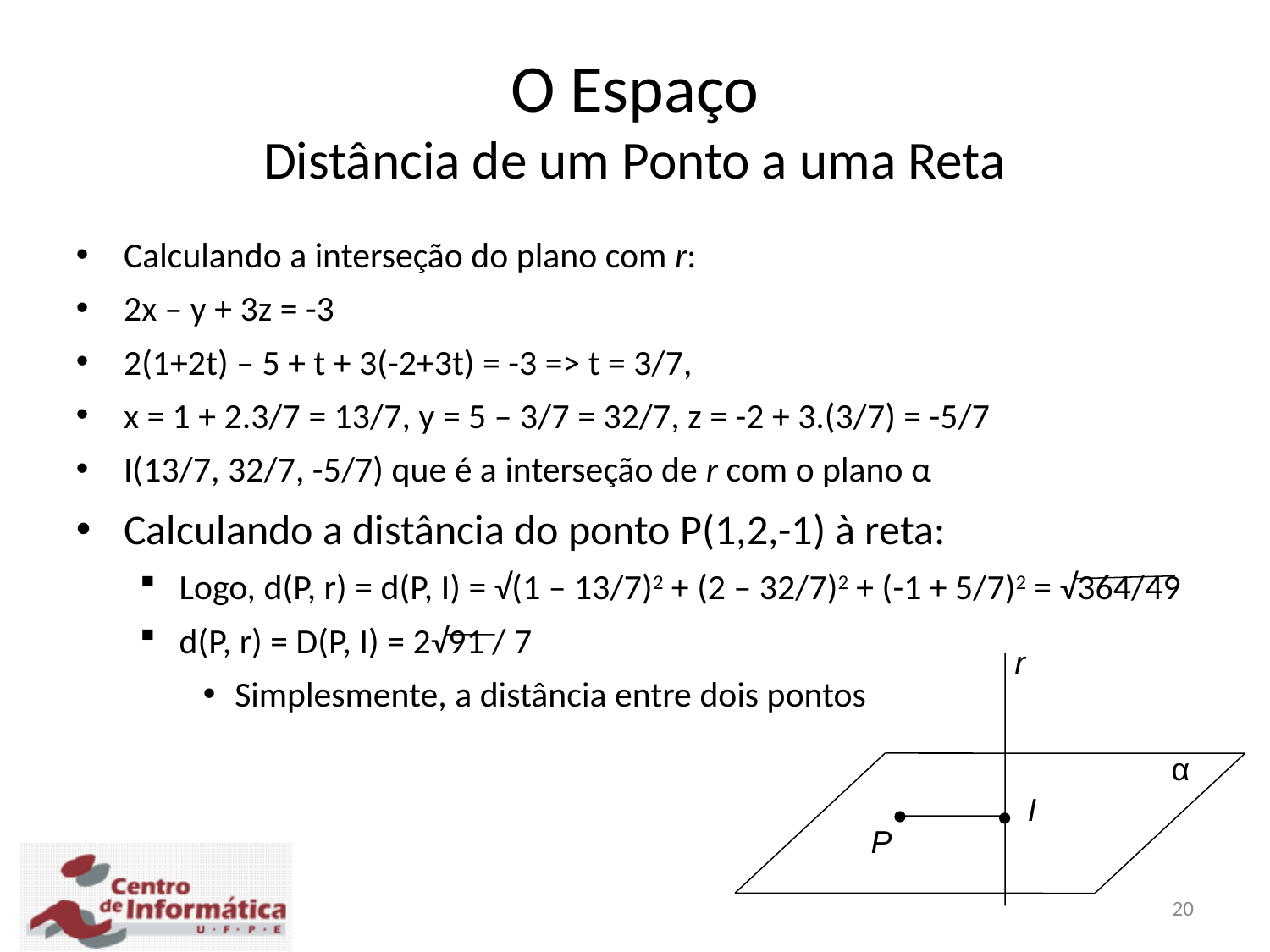

O Espaço
Distância de um Ponto a uma Reta
Calculando a interseção do plano com r:
2x – y + 3z = -3
2(1+2t) – 5 + t + 3(-2+3t) = -3 => t = 3/7,
x = 1 + 2.3/7 = 13/7, y = 5 – 3/7 = 32/7, z = -2 + 3.(3/7) = -5/7
I(13/7, 32/7, -5/7) que é a interseção de r com o plano α
Calculando a distância do ponto P(1,2,-1) à reta:
Logo, d(P, r) = d(P, I) = √(1 – 13/7)2 + (2 – 32/7)2 + (-1 + 5/7)2 = √364/49
d(P, r) = D(P, I) = 2√91 / 7
Simplesmente, a distância entre dois pontos

r

α

I

P

20